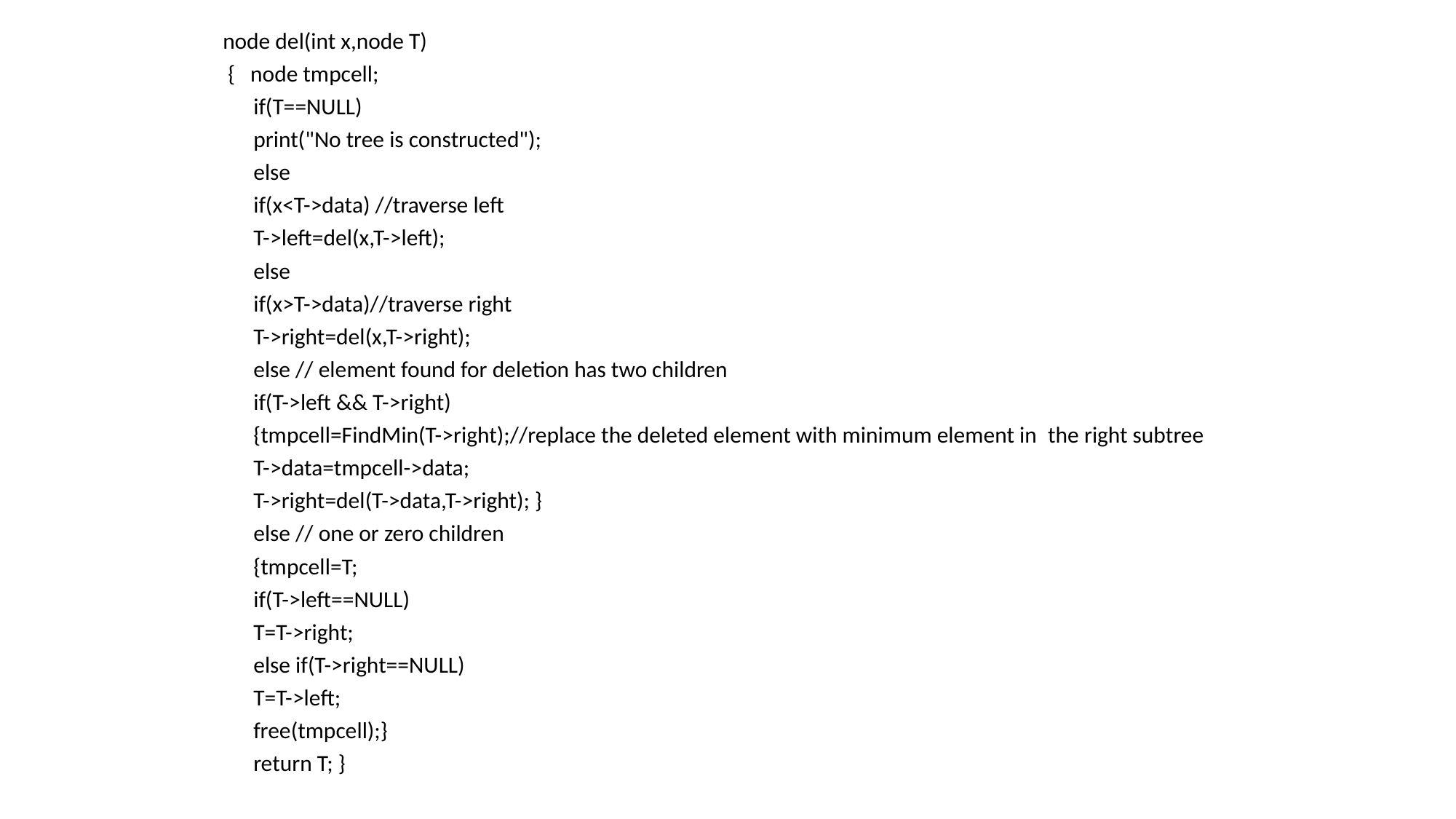

node del(int x,node T)
 {   node tmpcell;
      if(T==NULL)
      print("No tree is constructed");
      else
      if(x<T->data) //traverse left
      T->left=del(x,T->left);
      else
      if(x>T->data)//traverse right
      T->right=del(x,T->right);
      else // element found for deletion has two children
      if(T->left && T->right)
      {tmpcell=FindMin(T->right);//replace the deleted element with minimum element in 					the right subtree
      T->data=tmpcell->data;
      T->right=del(T->data,T->right); }
      else // one or zero children
      {tmpcell=T;
      if(T->left==NULL)
      T=T->right;
      else if(T->right==NULL)
      T=T->left;
      free(tmpcell);}
      return T; }